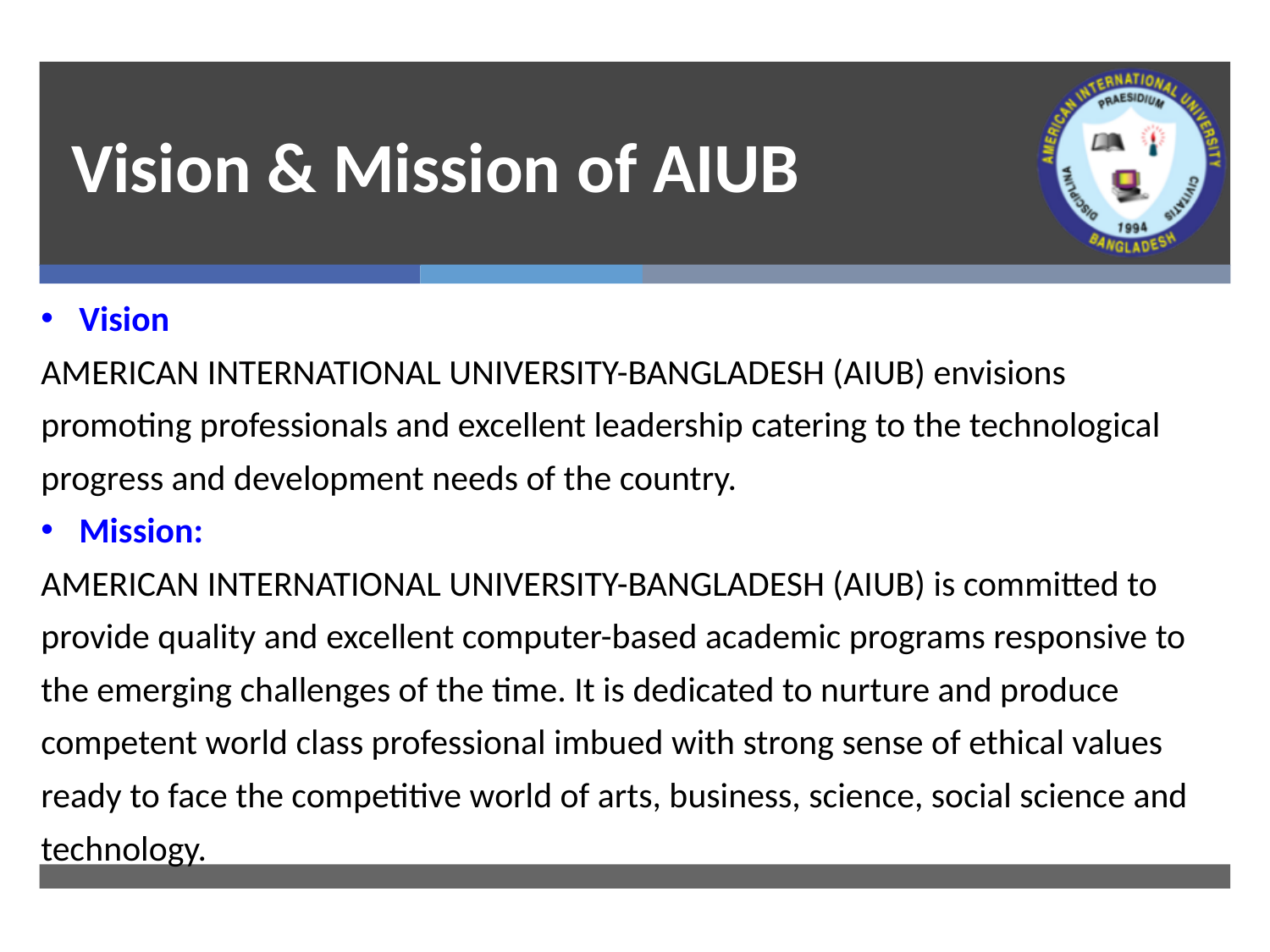

# Vision & Mission of AIUB
Vision
AMERICAN INTERNATIONAL UNIVERSITY-BANGLADESH (AIUB) envisions
promoting professionals and excellent leadership catering to the technological
progress and development needs of the country.
Mission:
AMERICAN INTERNATIONAL UNIVERSITY-BANGLADESH (AIUB) is committed to
provide quality and excellent computer-based academic programs responsive to
the emerging challenges of the time. It is dedicated to nurture and produce
competent world class professional imbued with strong sense of ethical values
ready to face the competitive world of arts, business, science, social science and
technology.